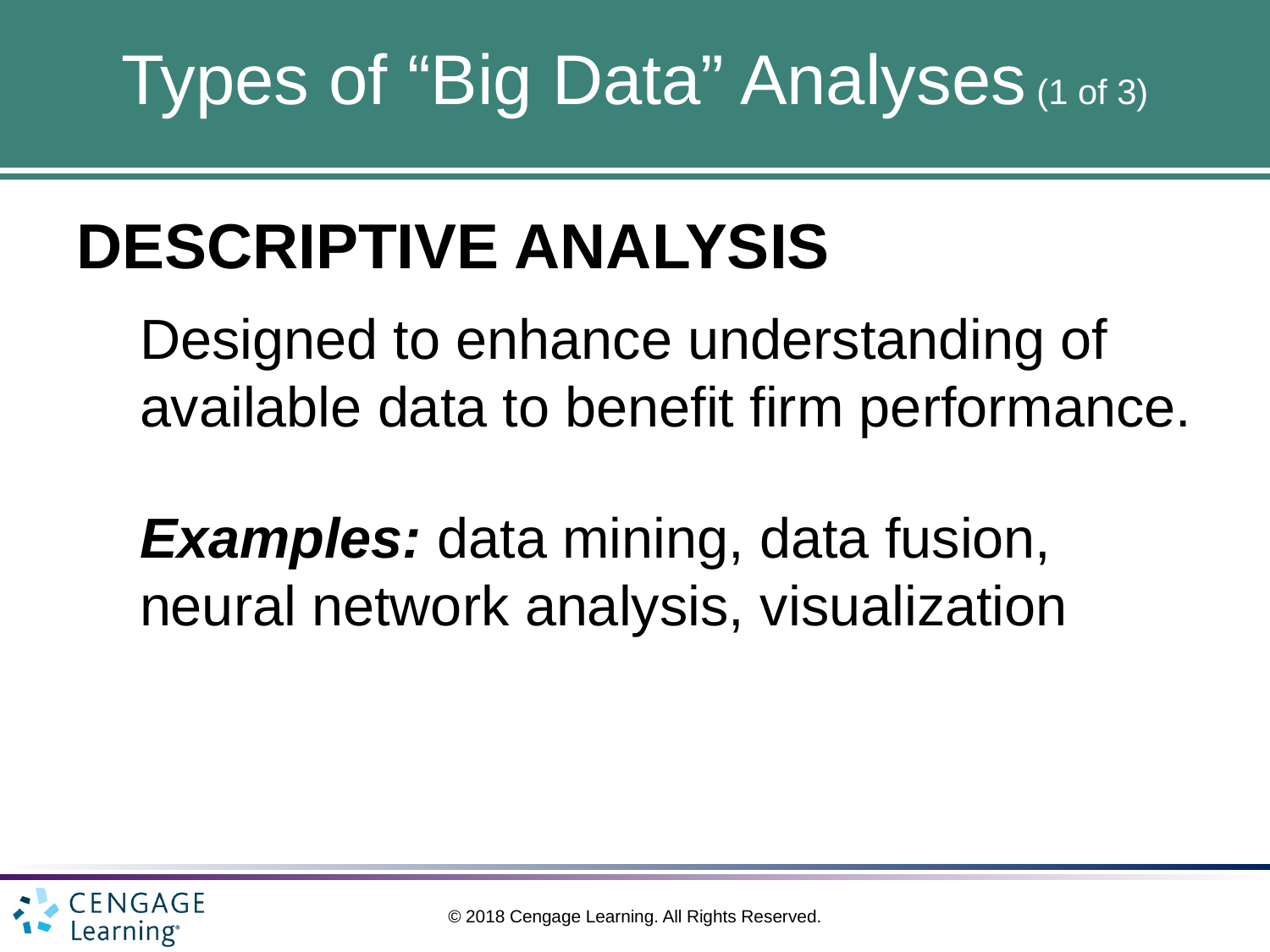

# Types of “Big Data” Analyses (1 of 3)
DESCRIPTIVE ANALYSIS
Designed to enhance understanding of available data to benefit firm performance.
Examples: data mining, data fusion, neural network analysis, visualization